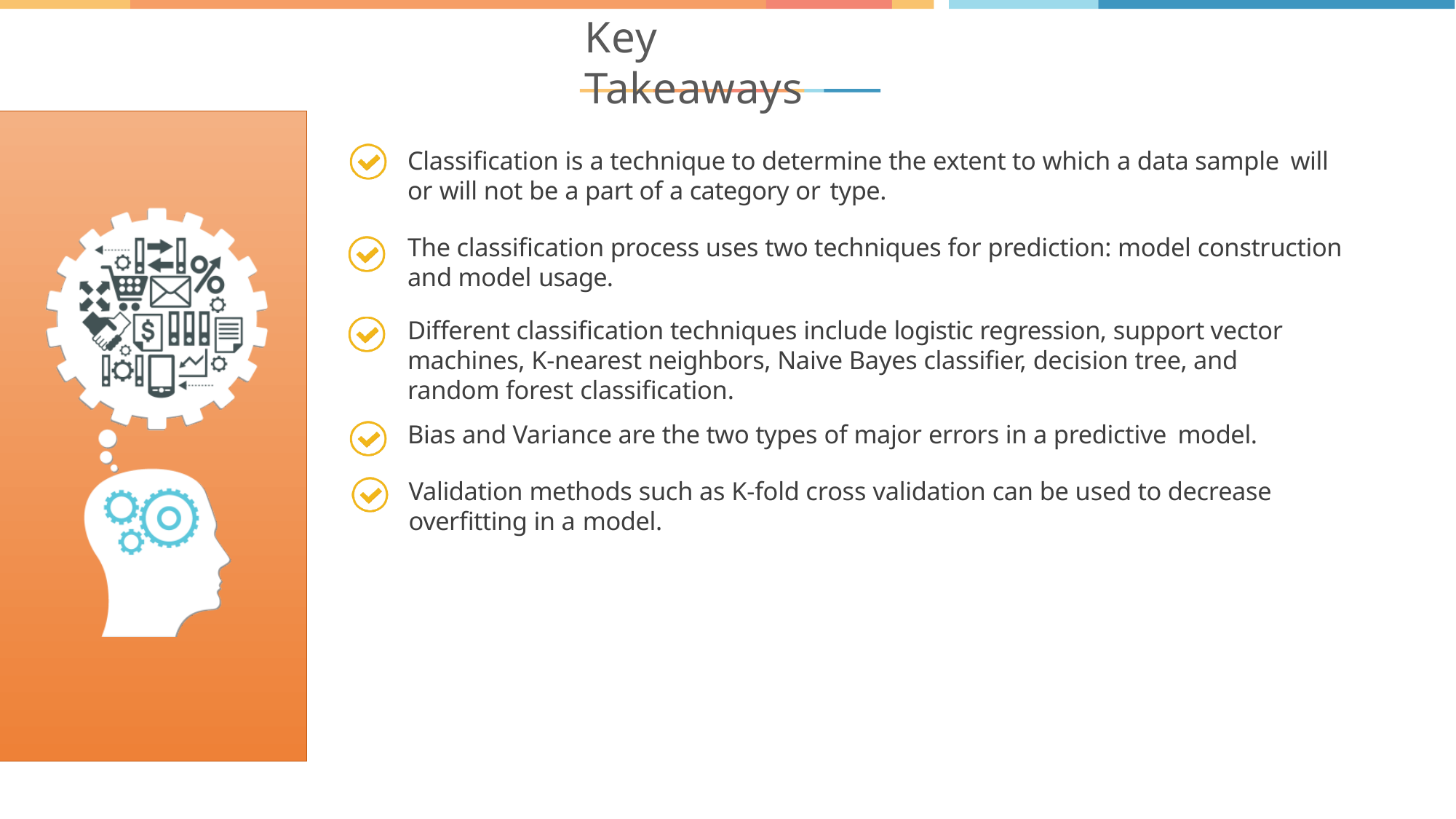

# Key Takeaways

Classification is a technique to determine the extent to which a data sample will
or will not be a part of a category or type.
The classification process uses two techniques for prediction: model construction  and model usage.
Different classification techniques include logistic regression, support vector  machines, K-nearest neighbors, Naive Bayes classifier, decision tree, and  random forest classification.
Bias and Variance are the two types of major errors in a predictive model.
Validation methods such as K-fold cross validation can be used to decrease  overfitting in a model.